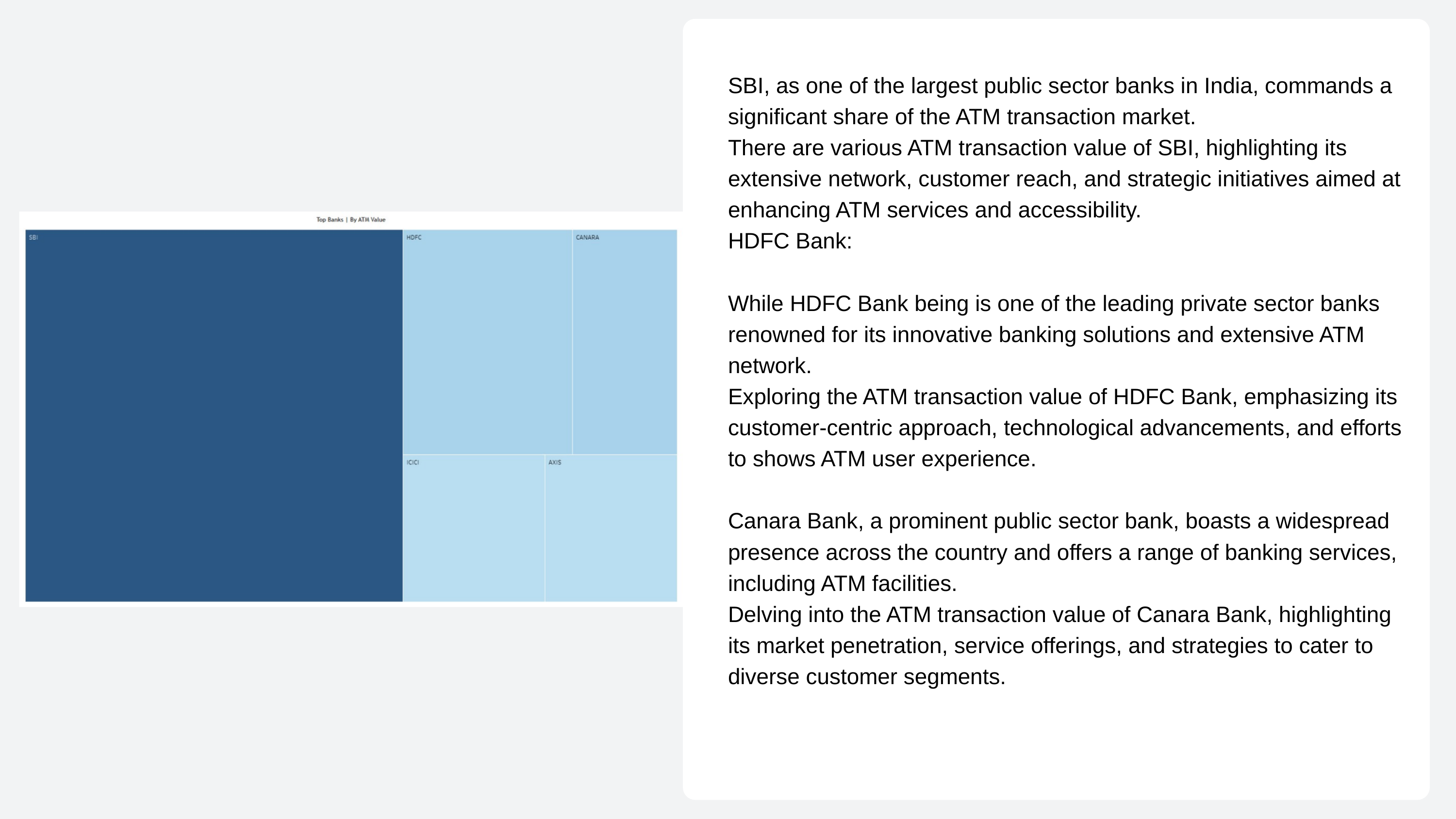

SBI, as one of the largest public sector banks in India, commands a significant share of the ATM transaction market.
There are various ATM transaction value of SBI, highlighting its extensive network, customer reach, and strategic initiatives aimed at enhancing ATM services and accessibility.
HDFC Bank:

While HDFC Bank being is one of the leading private sector banks renowned for its innovative banking solutions and extensive ATM network.
Exploring the ATM transaction value of HDFC Bank, emphasizing its customer-centric approach, technological advancements, and efforts to shows ATM user experience.

Canara Bank, a prominent public sector bank, boasts a widespread presence across the country and offers a range of banking services, including ATM facilities.
Delving into the ATM transaction value of Canara Bank, highlighting its market penetration, service offerings, and strategies to cater to diverse customer segments.